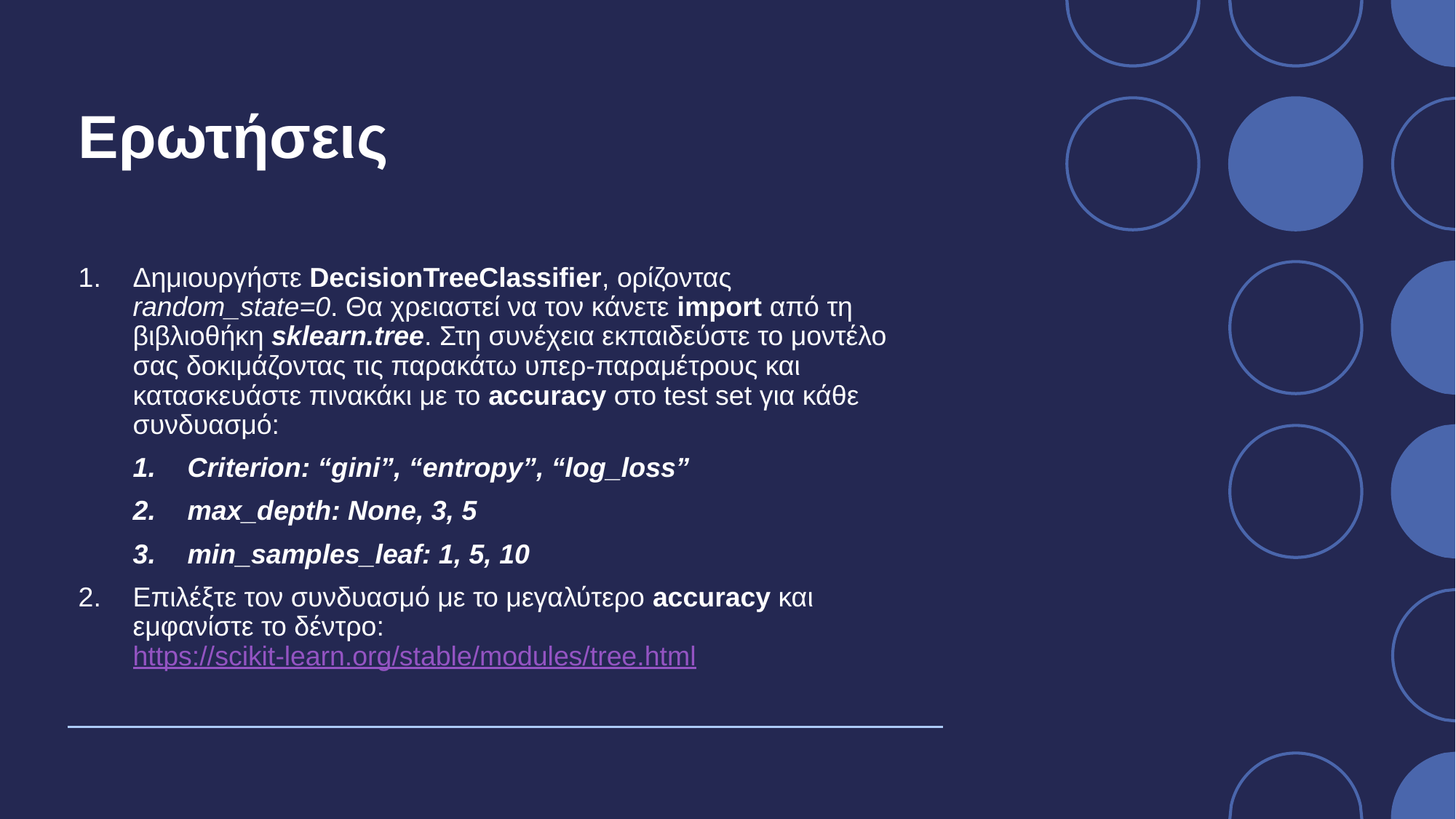

# Ερωτήσεις
Δημιουργήστε DecisionTreeClassifier, ορίζοντας random_state=0. Θα χρειαστεί να τον κάνετε import από τη βιβλιοθήκη sklearn.tree. Στη συνέχεια εκπαιδεύστε το μοντέλο σας δοκιμάζοντας τις παρακάτω υπερ-παραμέτρους και κατασκευάστε πινακάκι με το accuracy στο test set για κάθε συνδυασμό:
Criterion: “gini”, “entropy”, “log_loss”
max_depth: None, 3, 5
min_samples_leaf: 1, 5, 10
Επιλέξτε τον συνδυασμό με το μεγαλύτερο accuracy και εμφανίστε το δέντρο: https://scikit-learn.org/stable/modules/tree.html